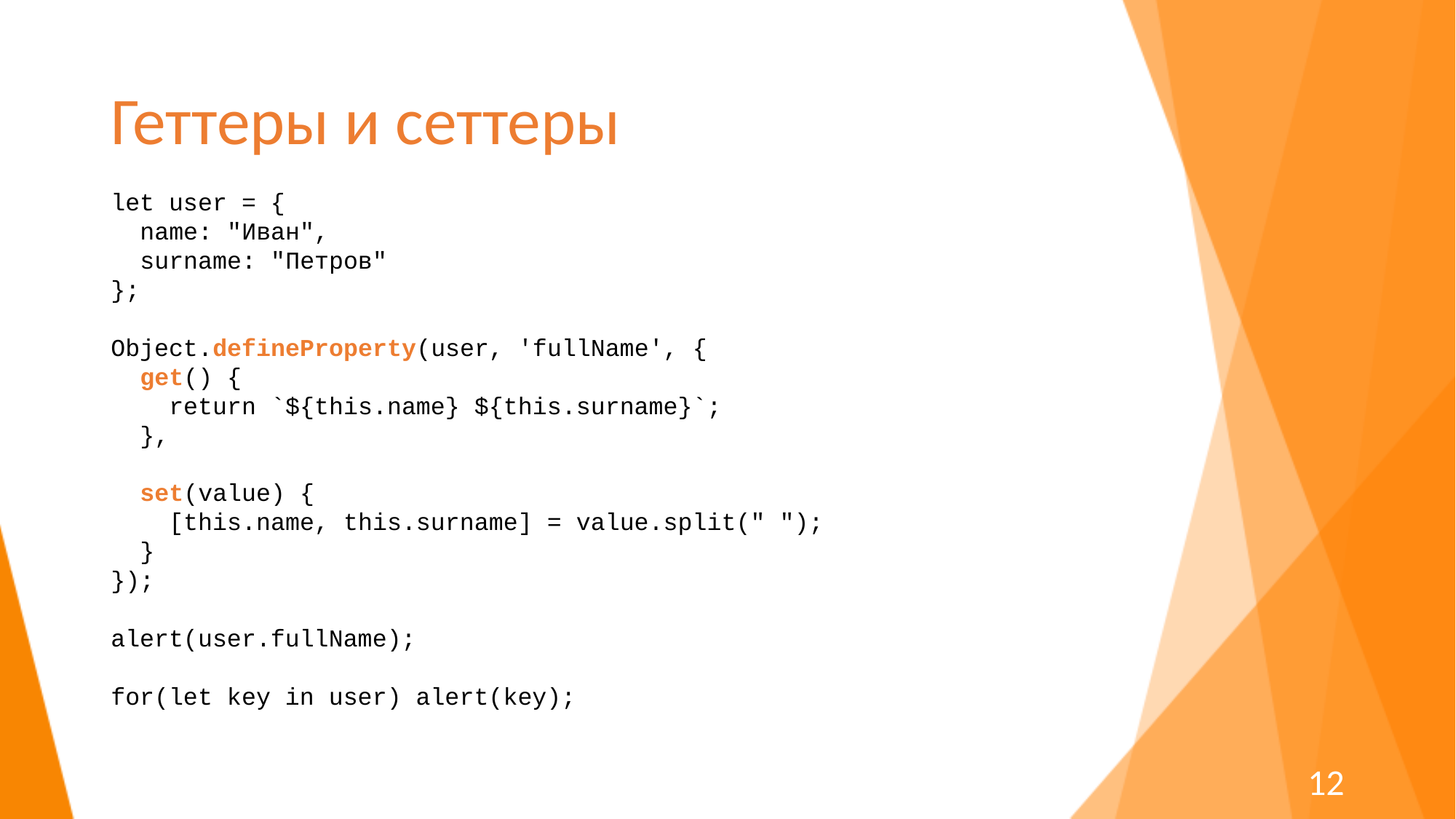

# Геттеры и сеттеры
let user = {
  name: "Иван",
  surname: "Петров"
};

Object.defineProperty(user, 'fullName', {
  get() {
    return `${this.name} ${this.surname}`;
  },

  set(value) {
    [this.name, this.surname] = value.split(" ");
  }
});

alert(user.fullName);

for(let key in user) alert(key);
12